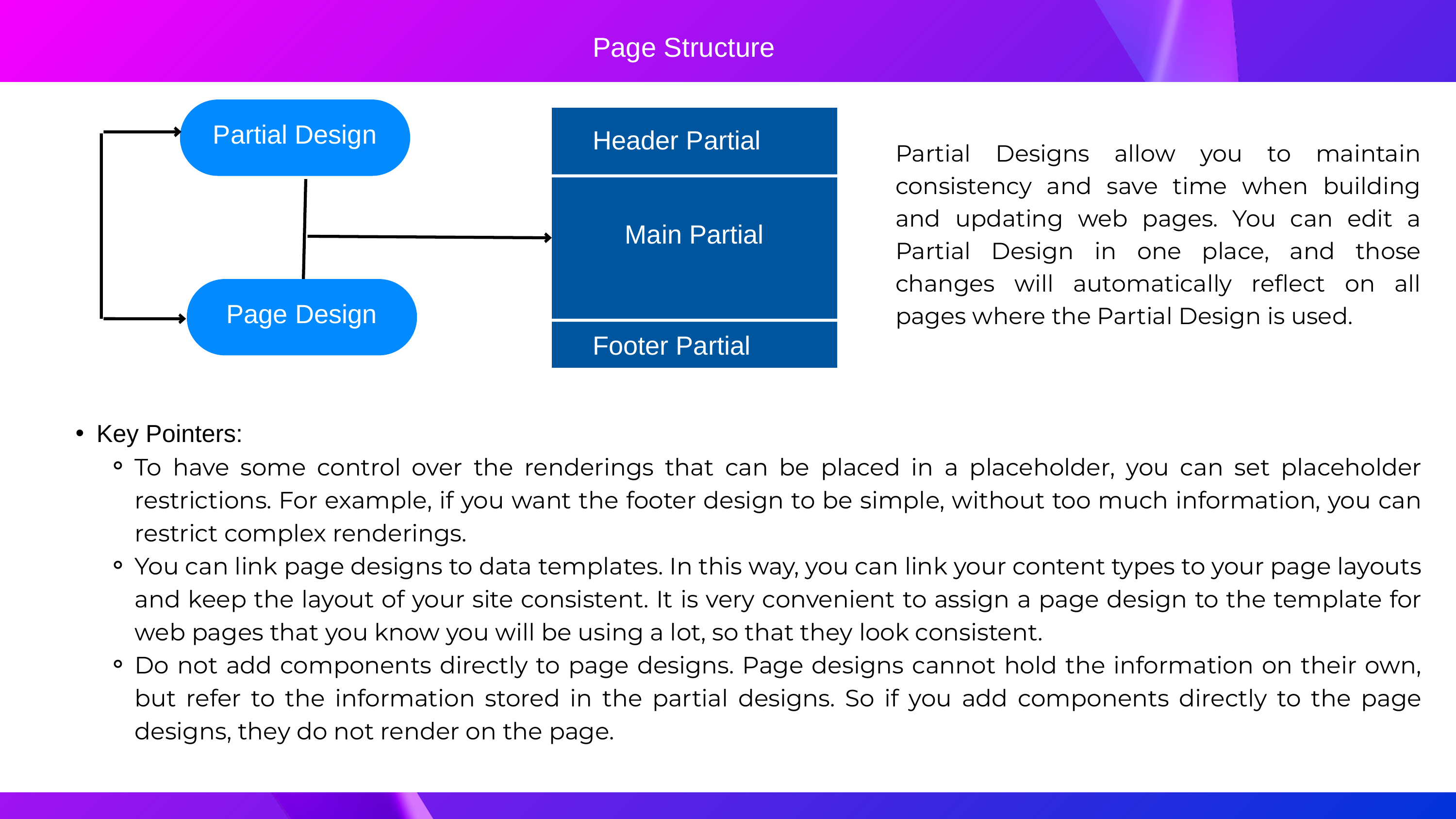

Page Structure

Partial Design

Main Partial
Header Partial

Partial Designs allow you to maintain consistency and save time when building and updating web pages. You can edit a Partial Design in one place, and those changes will automatically reflect on all pages where the Partial Design is used.

Page Design

Footer Partial
Key Pointers:
To have some control over the renderings that can be placed in a placeholder, you can set placeholder restrictions. For example, if you want the footer design to be simple, without too much information, you can restrict complex renderings.
You can link page designs to data templates. In this way, you can link your content types to your page layouts and keep the layout of your site consistent. It is very convenient to assign a page design to the template for web pages that you know you will be using a lot, so that they look consistent.
Do not add components directly to page designs. Page designs cannot hold the information on their own, but refer to the information stored in the partial designs. So if you add components directly to the page designs, they do not render on the page.